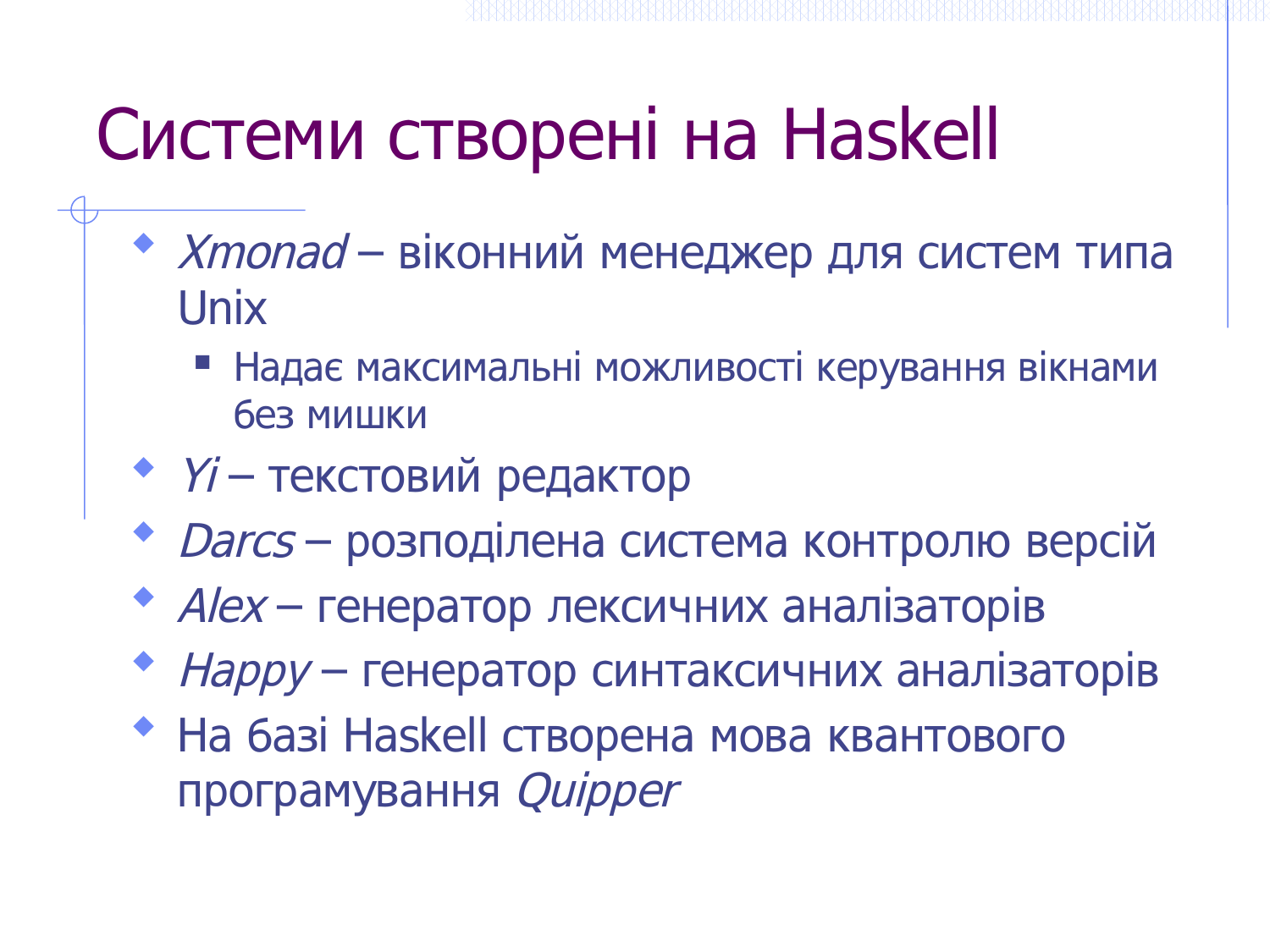

# Системи створені на Haskell
Xmonad – віконний менеджер для систем типа Unix
Надає максимальні можливості керування вікнами без мишки
Yi – текстовий редактор
Darcs – розподілена система контролю версій
Alex – генератор лексичних аналізаторів
Happy – генератор синтаксичних аналізаторів
На базі Haskell створена мова квантового програмування Quipper